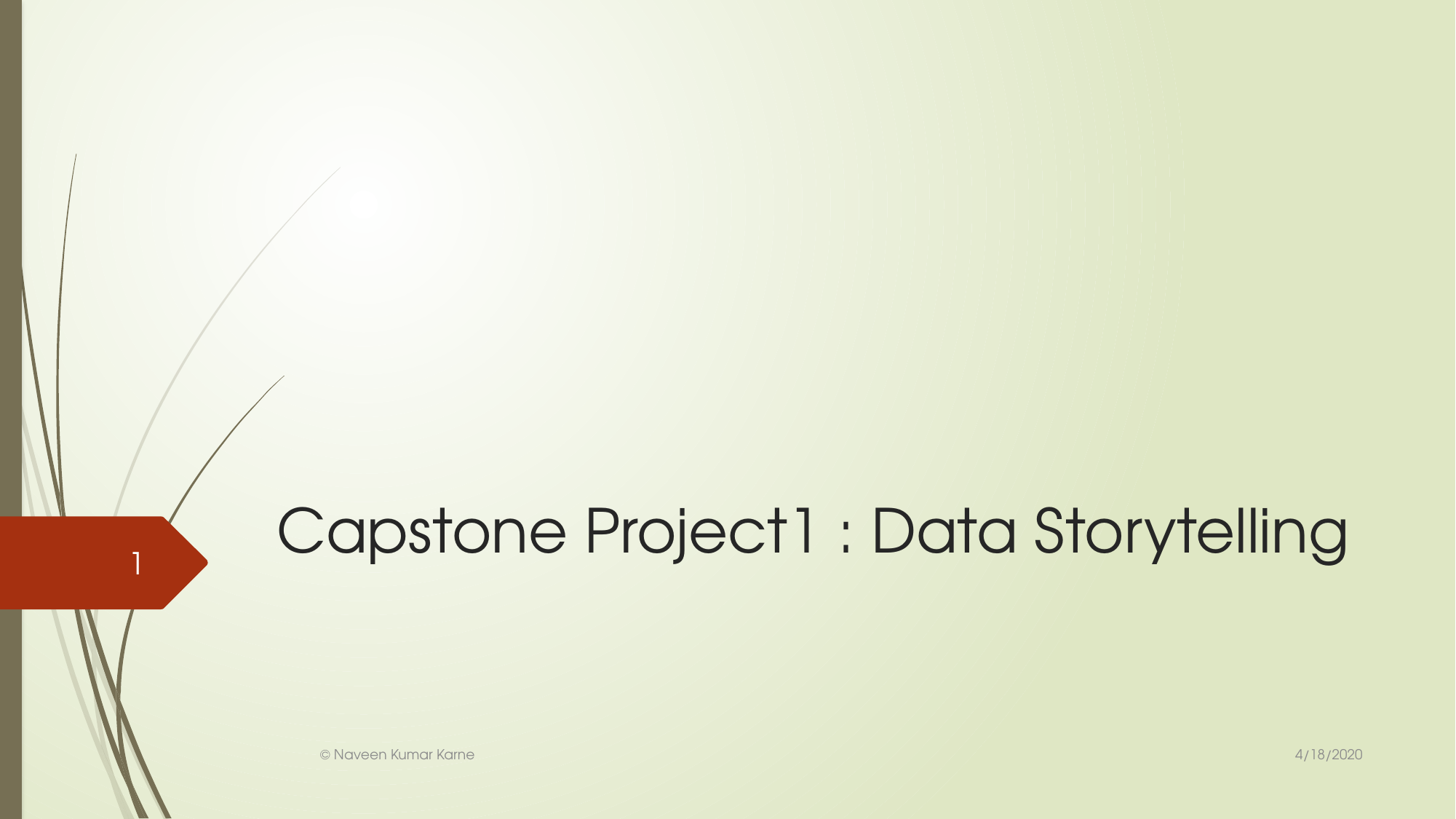

# Capstone Project1 : Data Storytelling
1
4/18/2020
© Naveen Kumar Karne